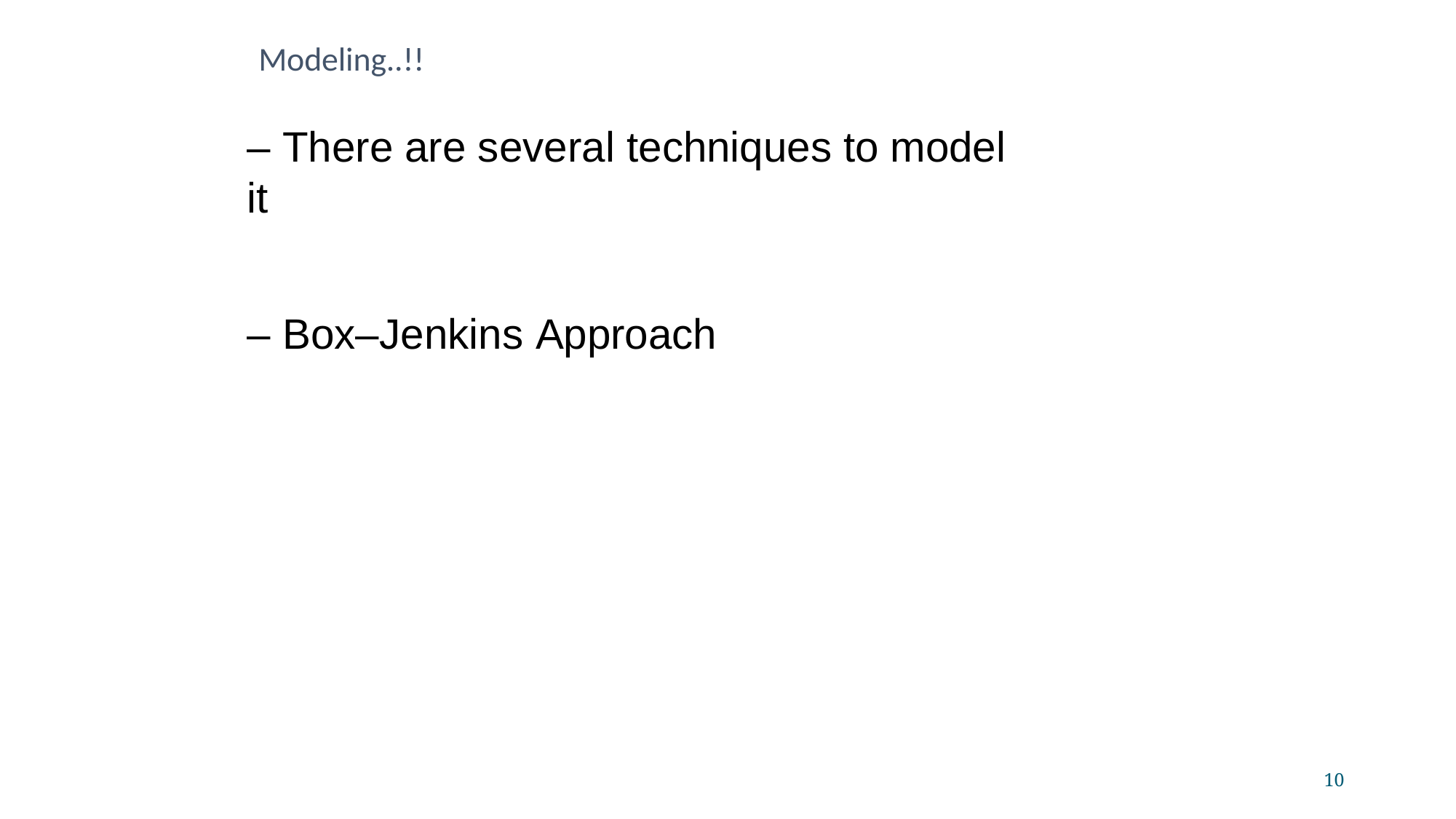

Modeling..!!
– There are several techniques to model it

– Box–Jenkins Approach
10